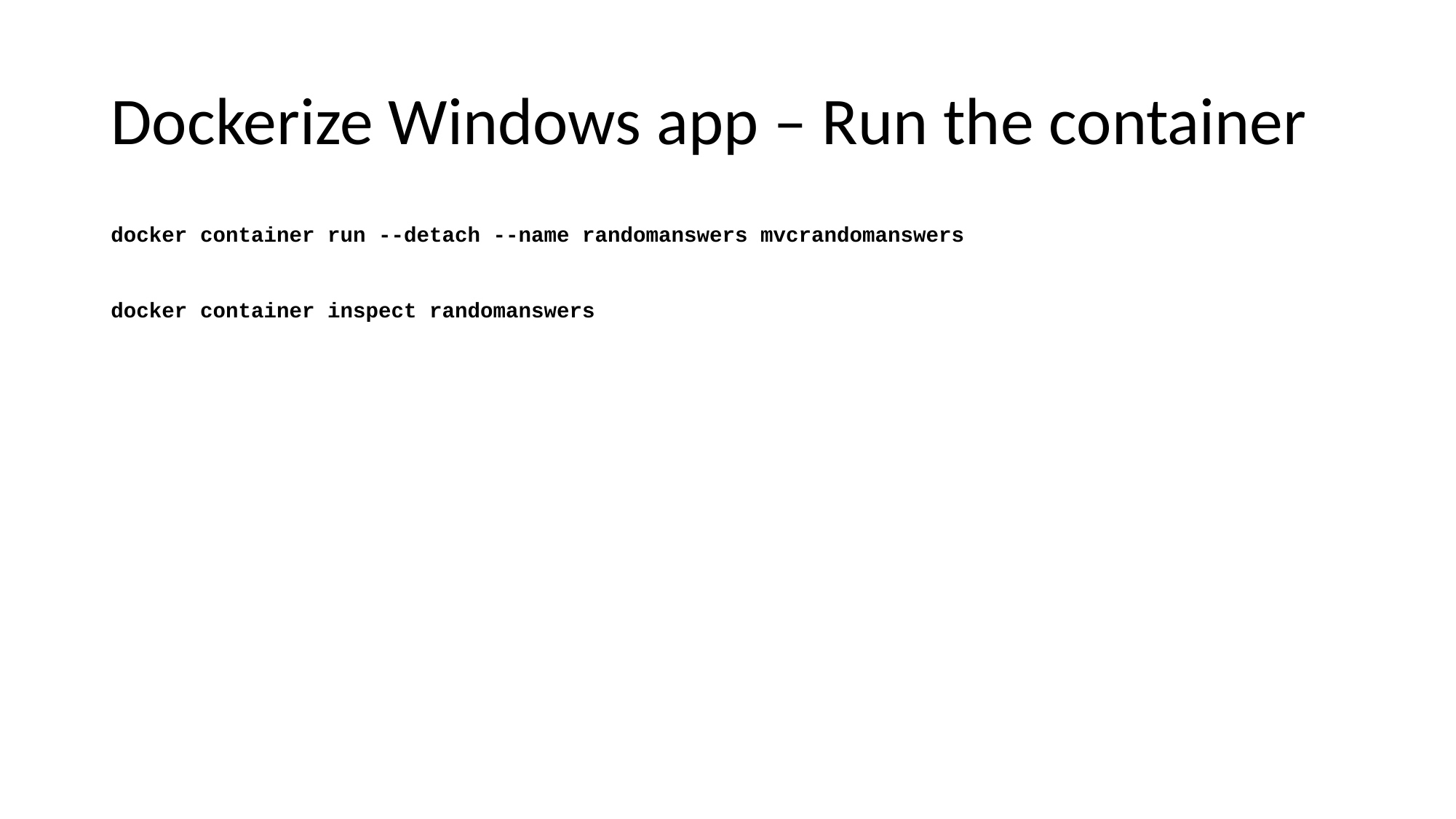

# Dockerize Windows app – Run the container
docker container run --detach --name randomanswers mvcrandomanswers

docker container inspect randomanswers